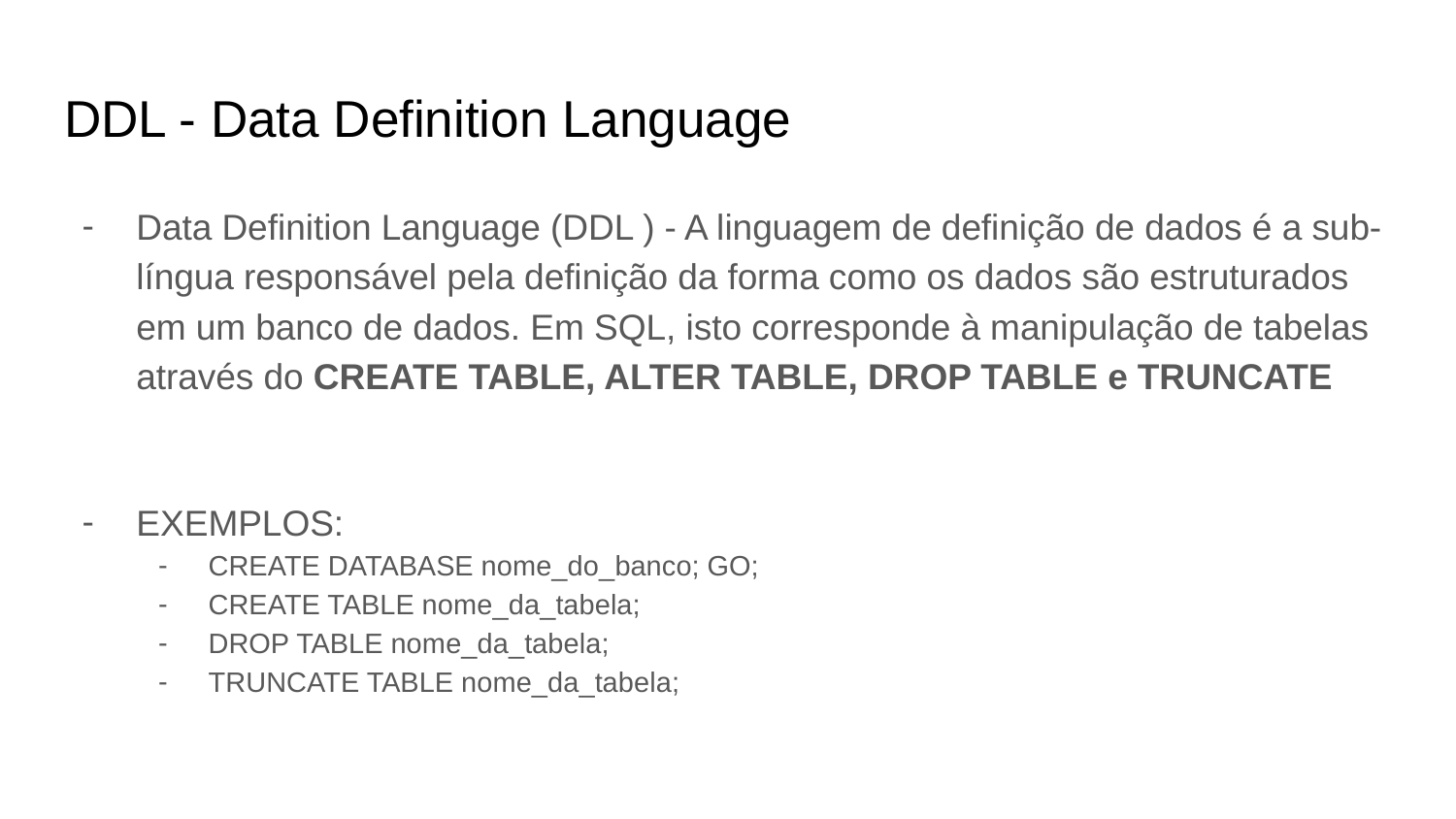

# DDL - Data Definition Language
Data Definition Language (DDL ) - A linguagem de definição de dados é a sub-língua responsável pela definição da forma como os dados são estruturados em um banco de dados. Em SQL, isto corresponde à manipulação de tabelas através do CREATE TABLE, ALTER TABLE, DROP TABLE e TRUNCATE

EXEMPLOS:
CREATE DATABASE nome_do_banco; GO;
CREATE TABLE nome_da_tabela;
DROP TABLE nome_da_tabela;
TRUNCATE TABLE nome_da_tabela;